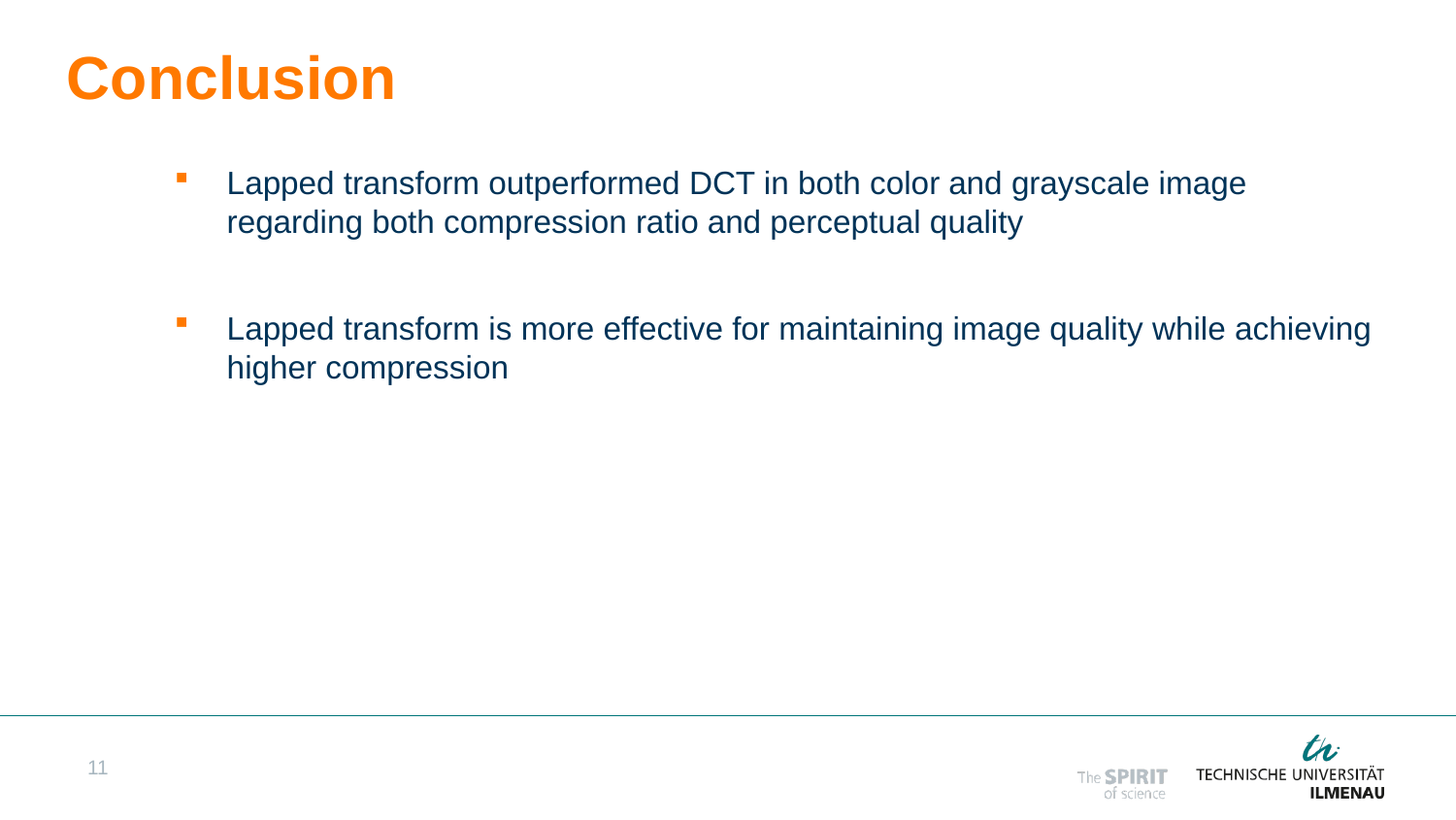

# Conclusion
Lapped transform outperformed DCT in both color and grayscale image regarding both compression ratio and perceptual quality

Lapped transform is more effective for maintaining image quality while achieving higher compression
11